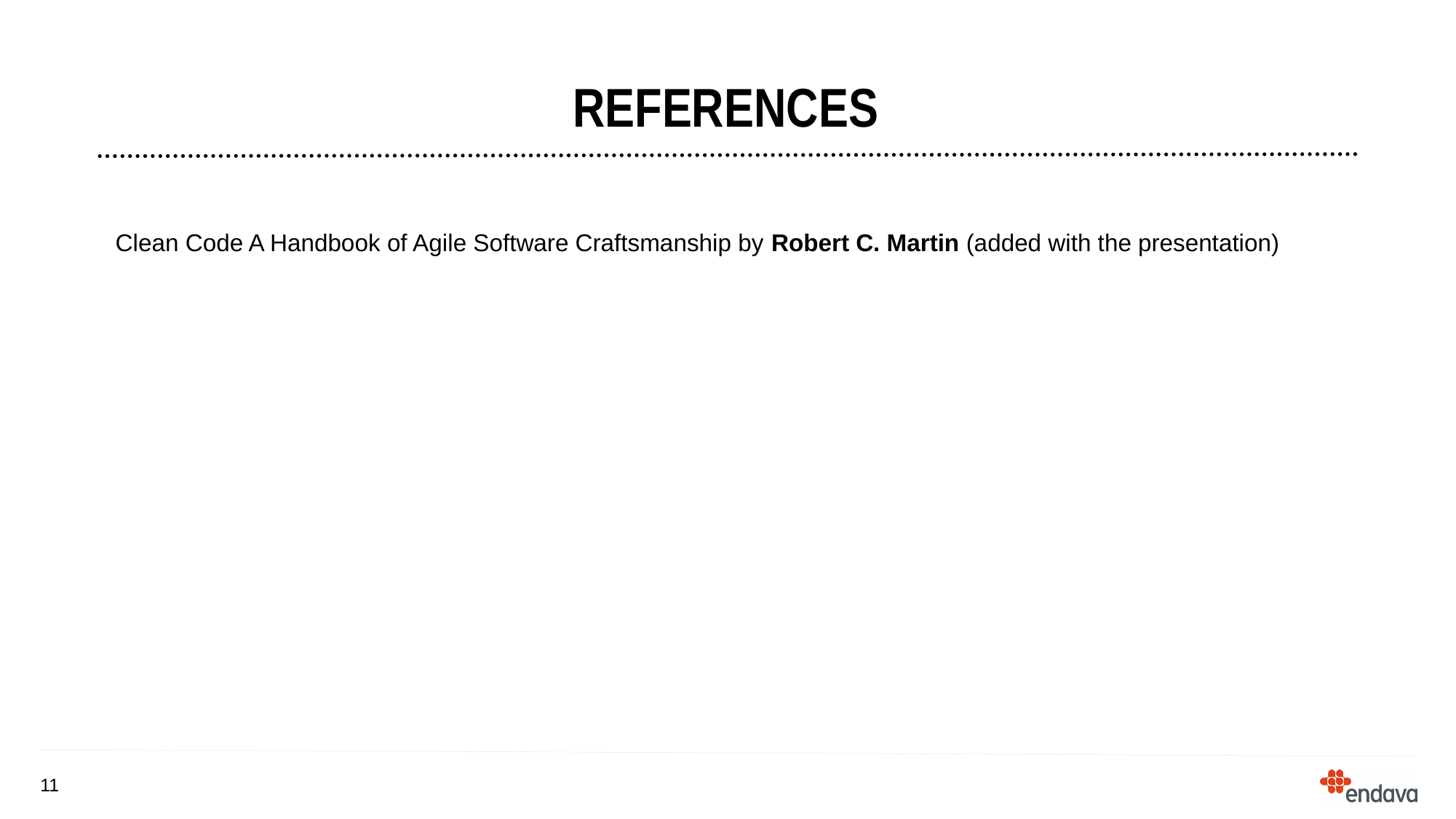

# references
Clean Code A Handbook of Agile Software Craftsmanship by Robert C. Martin (added with the presentation)